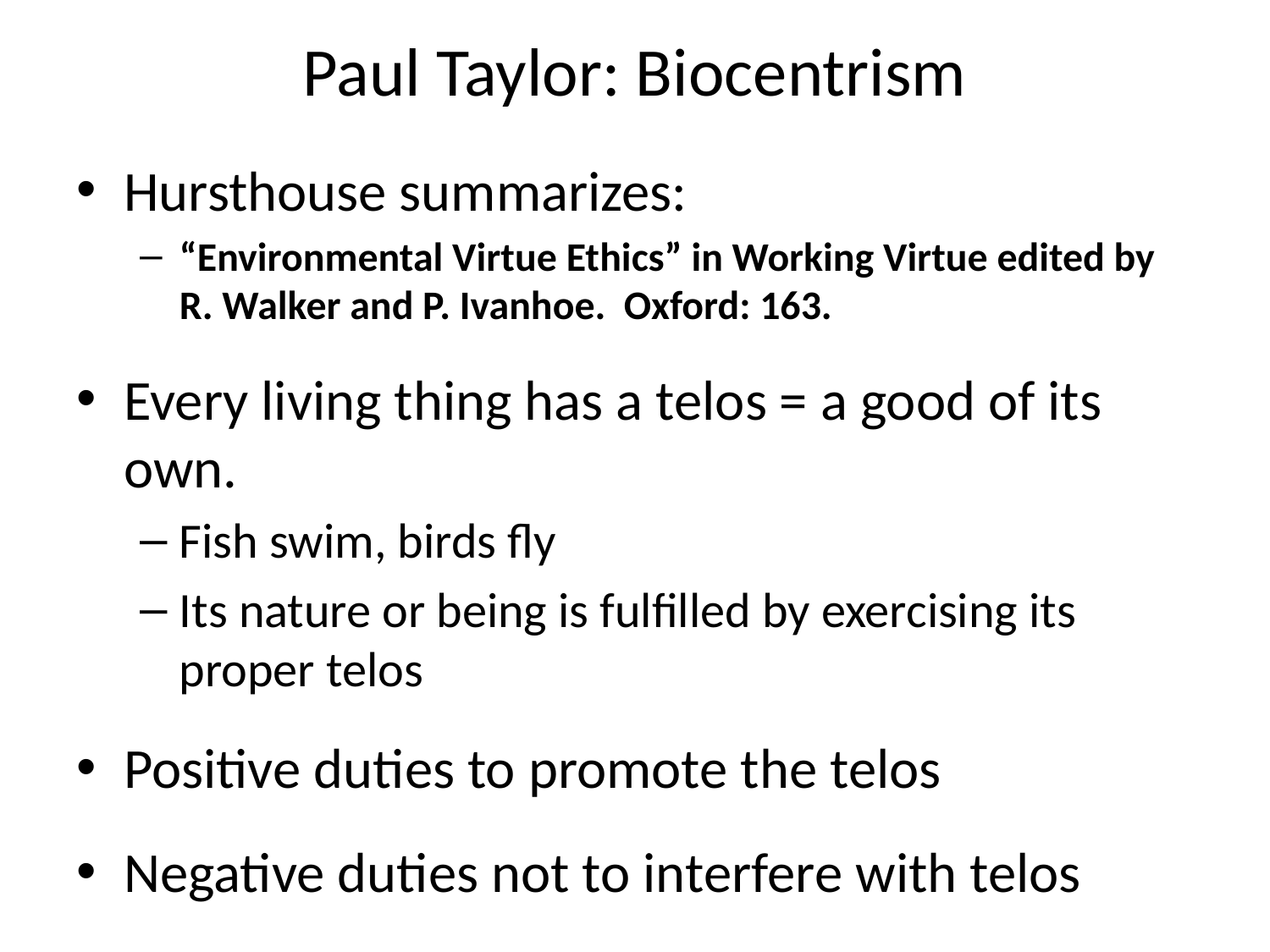

# Paul Taylor: Biocentrism
Hursthouse summarizes:
“Environmental Virtue Ethics” in Working Virtue edited by R. Walker and P. Ivanhoe.  Oxford: 163.

Every living thing has a telos = a good of its own.
Fish swim, birds fly
Its nature or being is fulfilled by exercising its proper telos

Positive duties to promote the telos

Negative duties not to interfere with telos